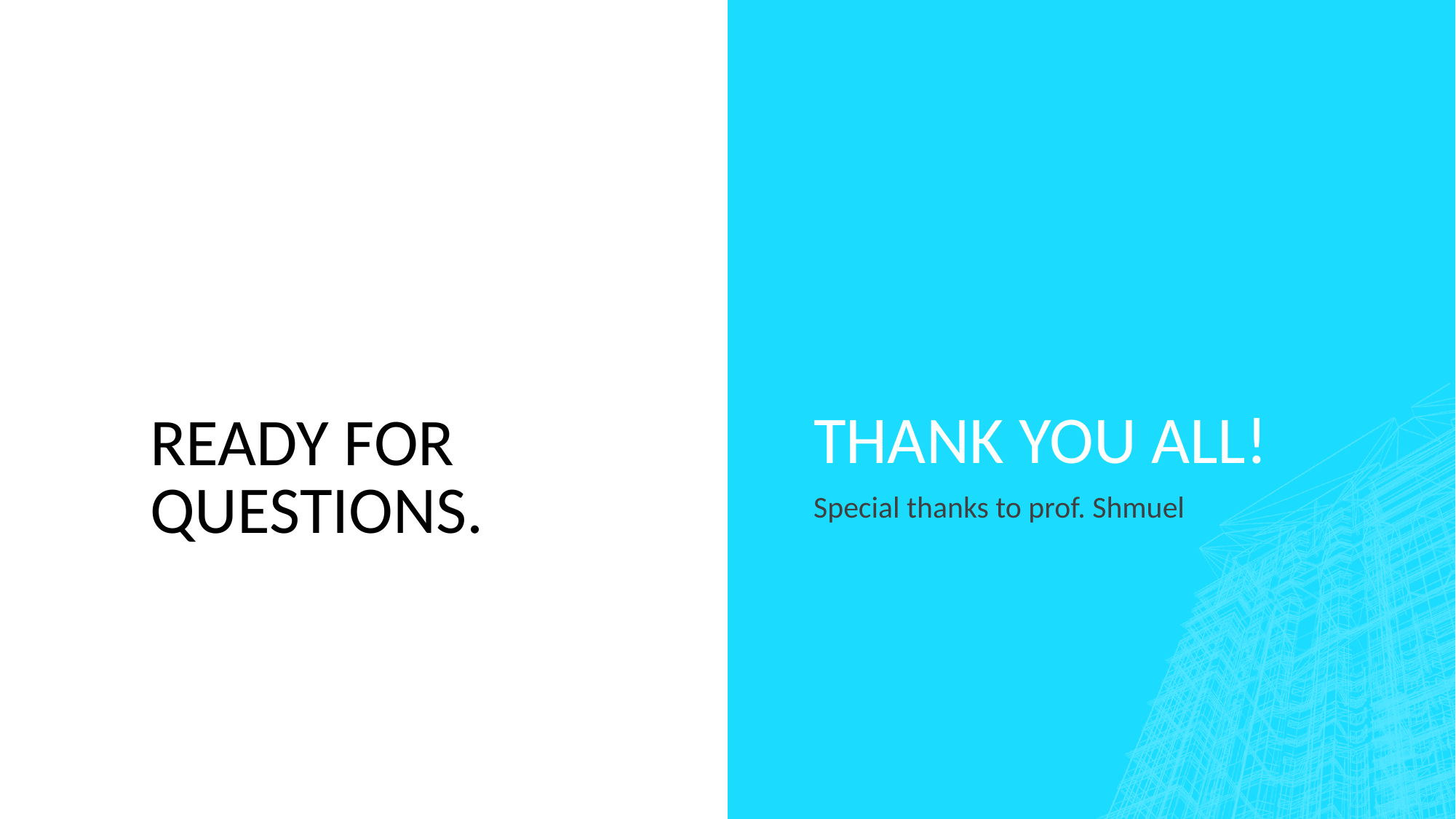

# Thank you all!
Ready for
Questions.
Special thanks to prof. Shmuel